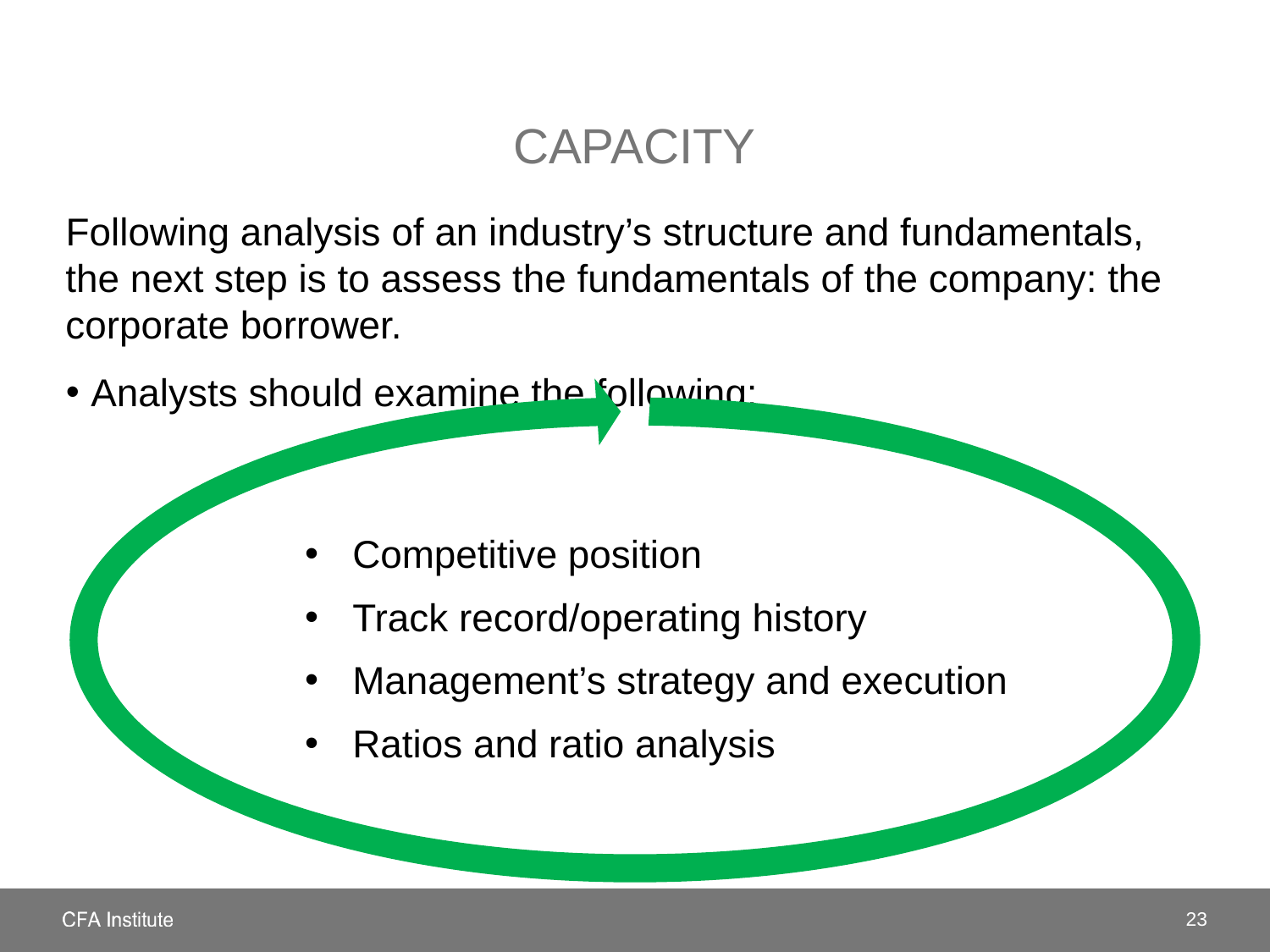

# capacity
Following analysis of an industry’s structure and fundamentals, the next step is to assess the fundamentals of the company: the corporate borrower.
Analysts should examine the following:

Competitive position
Track record/operating history
Management’s strategy and execution
Ratios and ratio analysis

23